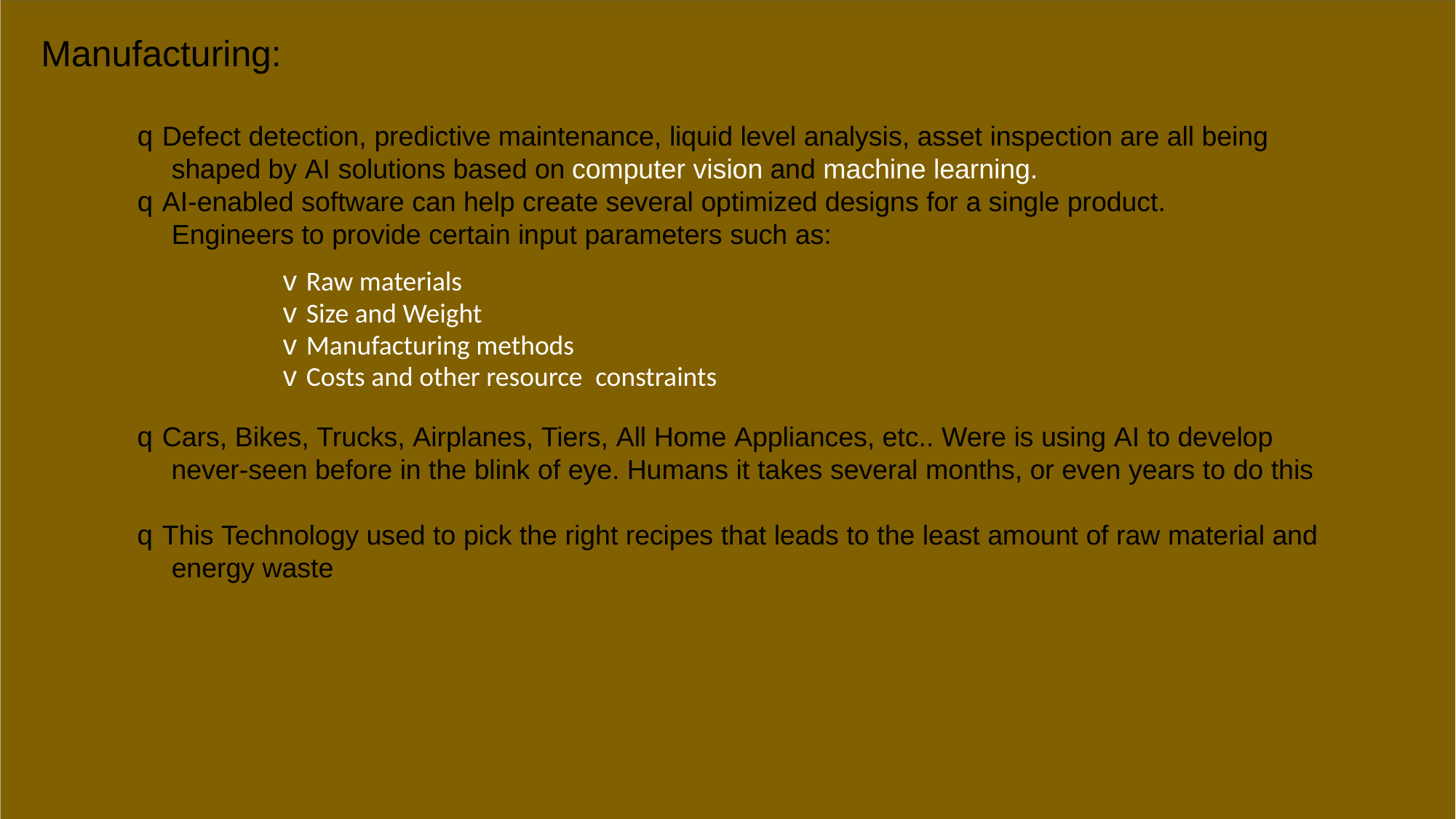

Manufacturing:
q Defect detection, predictive maintenance, liquid level analysis, asset inspection are all being
shaped by AI solutions based on computer vision and machine learning.
q AI-enabled software can help create several optimized designs for a single product.
Engineers to provide certain input parameters such as:
v Raw materials
v Size and Weight
v Manufacturing methods
v Costs and other resource constraints
q Cars, Bikes, Trucks, Airplanes, Tiers, All Home Appliances, etc.. Were is using AI to develop
never-seen before in the blink of eye. Humans it takes several months, or even years to do this
q This Technology used to pick the right recipes that leads to the least amount of raw material and
energy waste